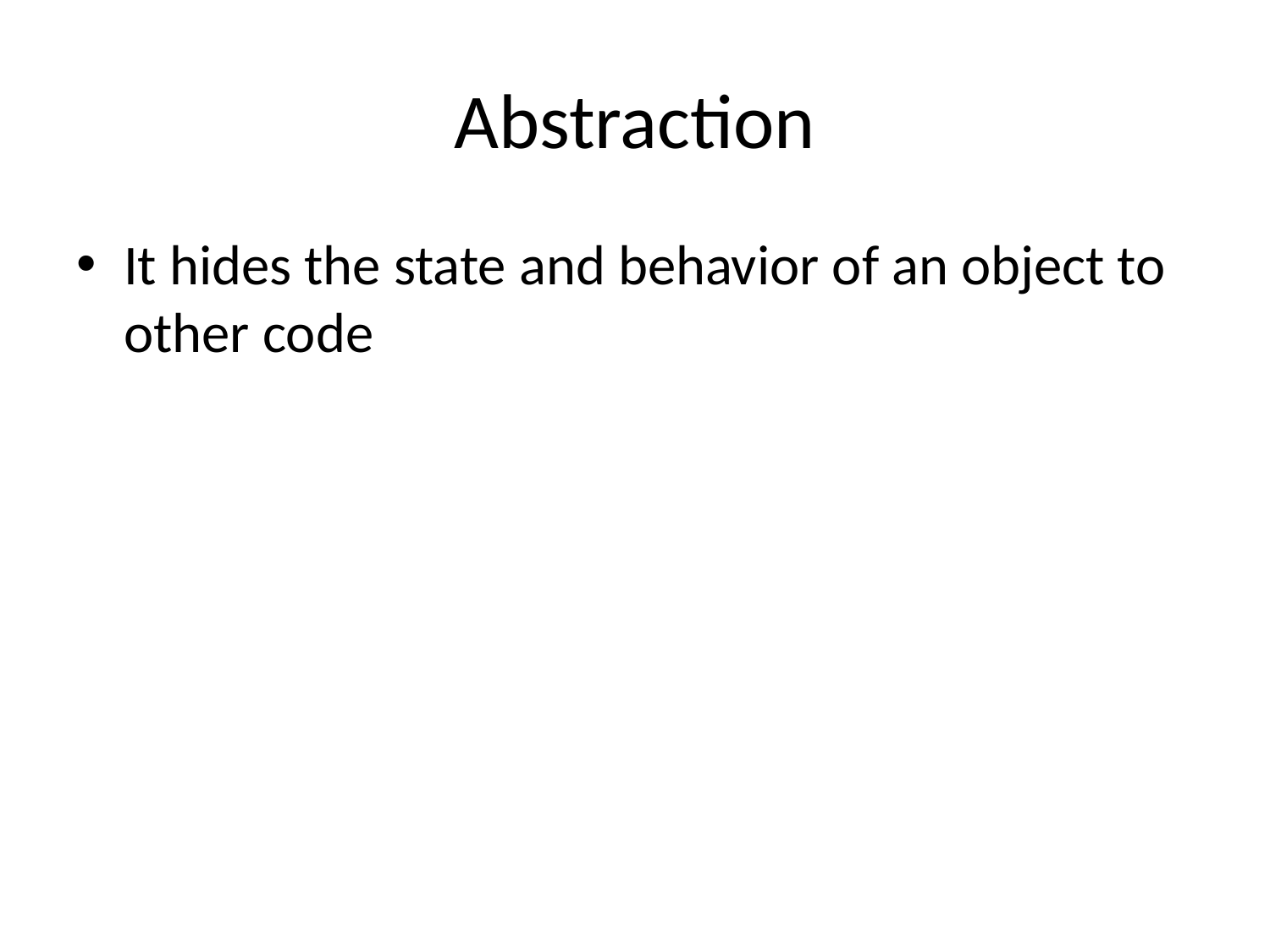

# Abstraction
It hides the state and behavior of an object to other code